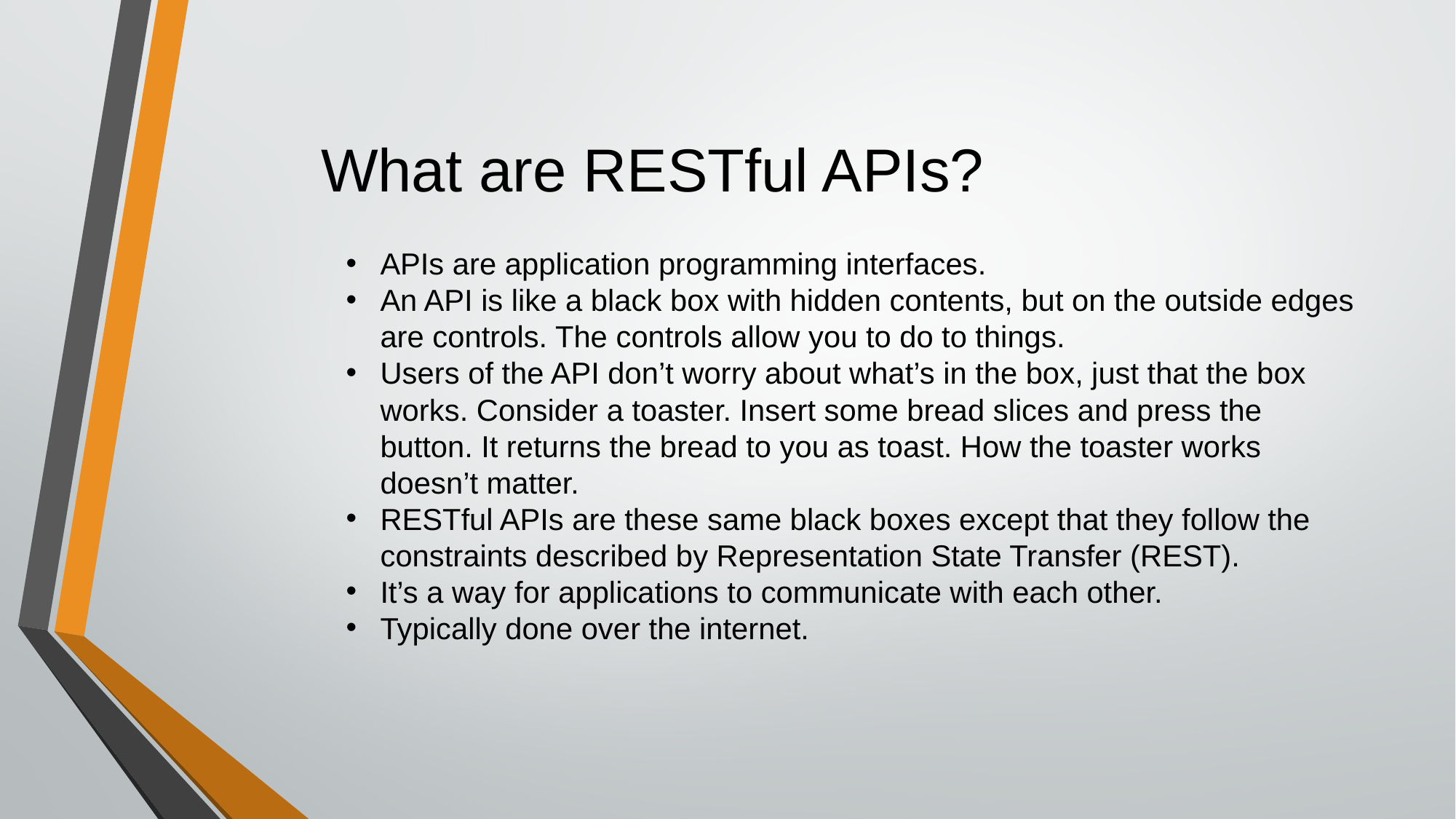

# What are RESTful APIs?
APIs are application programming interfaces.
An API is like a black box with hidden contents, but on the outside edges are controls. The controls allow you to do to things.
Users of the API don’t worry about what’s in the box, just that the box works. Consider a toaster. Insert some bread slices and press the button. It returns the bread to you as toast. How the toaster works doesn’t matter.
RESTful APIs are these same black boxes except that they follow the constraints described by Representation State Transfer (REST).
It’s a way for applications to communicate with each other.
Typically done over the internet.